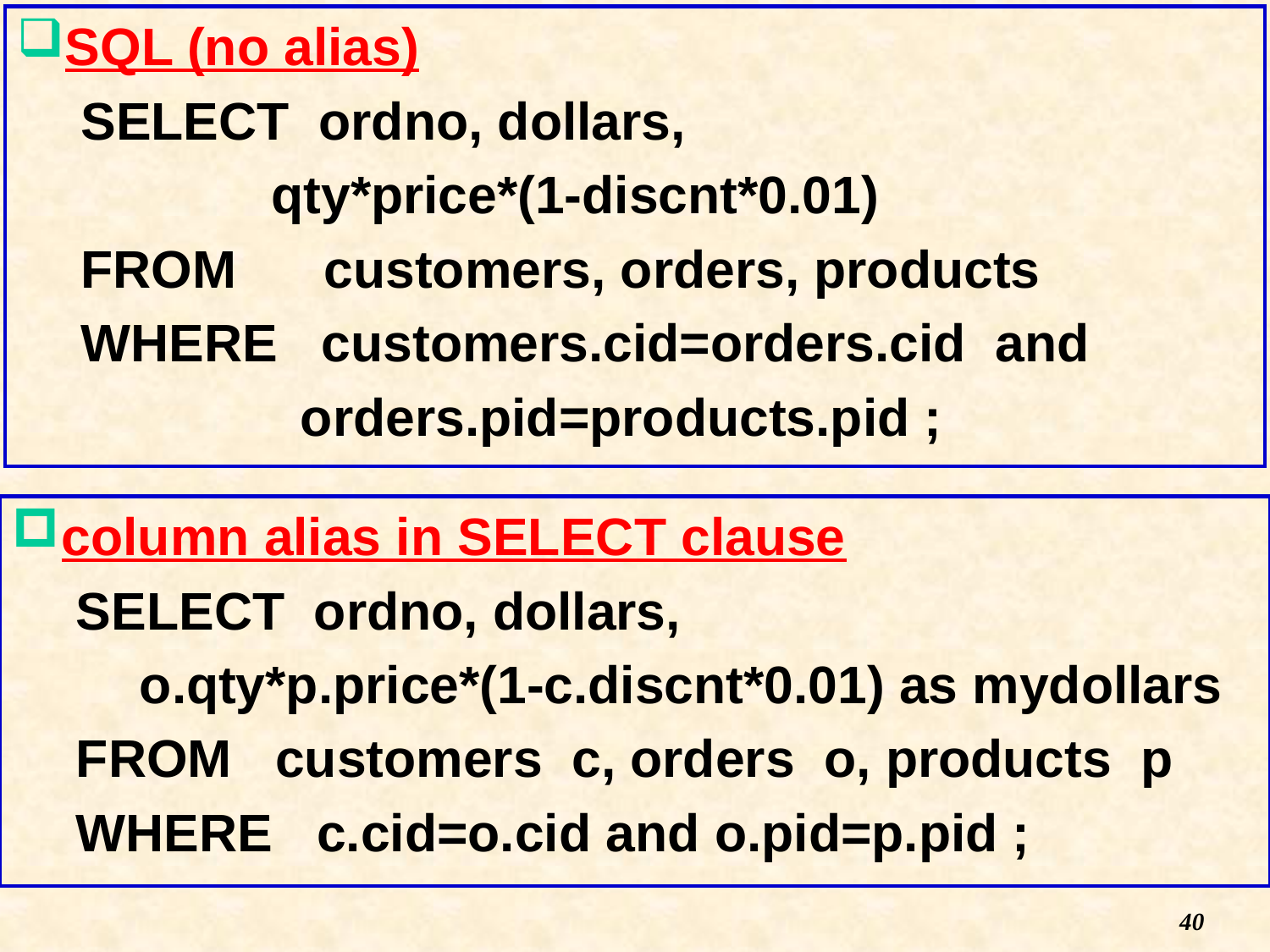

# SQL (no alias)
SELECT  ordno, dollars,
qty*price*(1-discnt*0.01)
FROM      customers, orders, products
WHERE   customers.cid=orders.cid  and
  orders.pid=products.pid ;
column alias in SELECT clause
SELECT  ordno, dollars,
o.qty*p.price*(1-c.discnt*0.01) as mydollars
FROM   customers  c, orders  o, products  p
WHERE   c.cid=o.cid and o.pid=p.pid ;

40